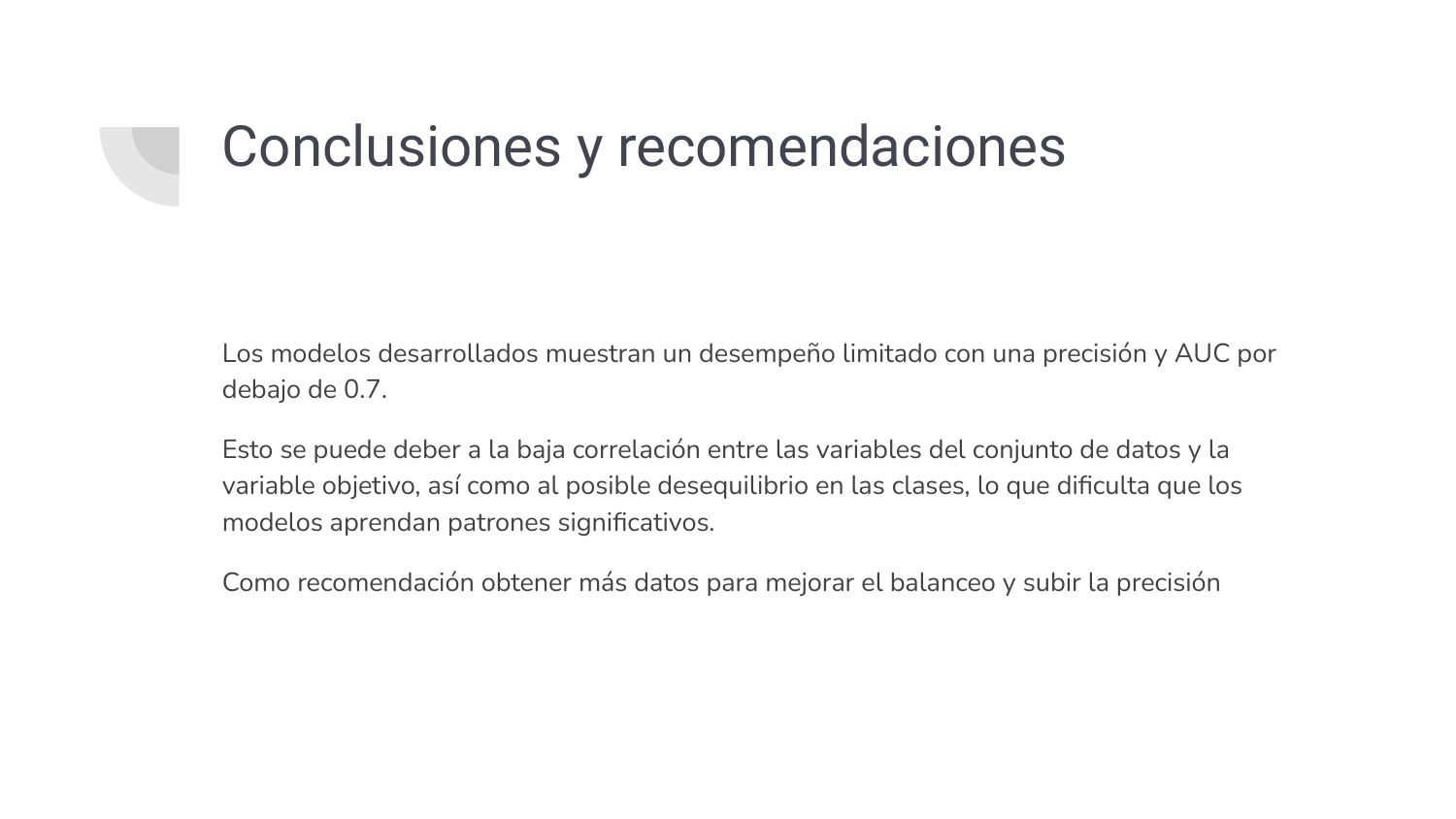

# Conclusiones y recomendaciones
Los modelos desarrollados muestran un desempeño limitado con una precisión y AUC por debajo de 0.7.
Esto se puede deber a la baja correlación entre las variables del conjunto de datos y la variable objetivo, así como al posible desequilibrio en las clases, lo que dificulta que los modelos aprendan patrones significativos.
Como recomendación obtener más datos para mejorar el balanceo y subir la precisión